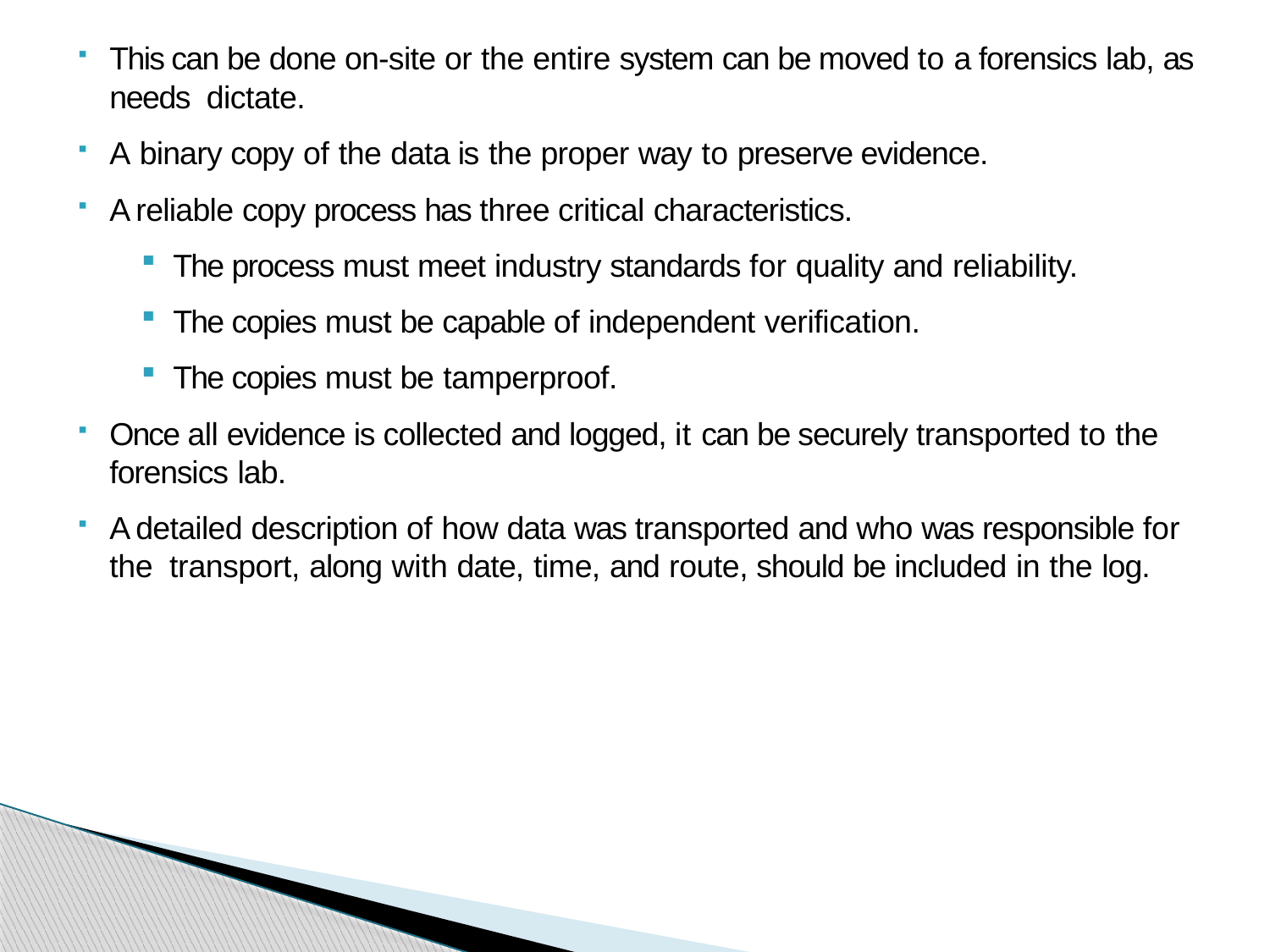

This can be done on-site or the entire system can be moved to a forensics lab, as needs  dictate.
A binary copy of the data is the proper way to preserve evidence.
A reliable copy process has three critical characteristics.
The process must meet industry standards for quality and reliability.
The copies must be capable of independent verification.
The copies must be tamperproof.
Once all evidence is collected and logged, it can be securely transported to the forensics lab.
A detailed description of how data was transported and who was responsible for the  transport, along with date, time, and route, should be included in the log.

#